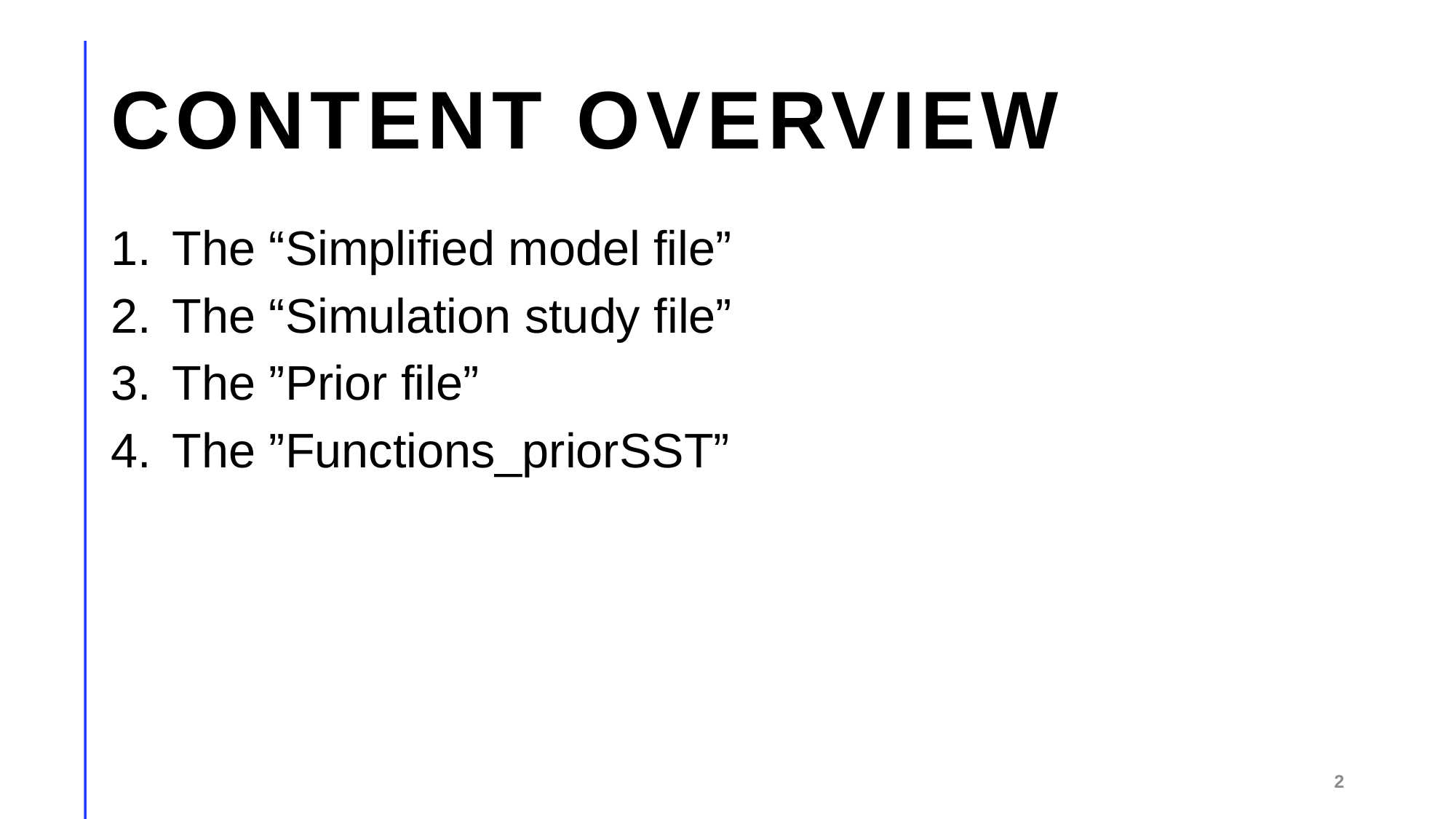

# Content overview
The “Simplified model file”
The “Simulation study file”
The ”Prior file”
The ”Functions_priorSST”
e
e
Topic four
2